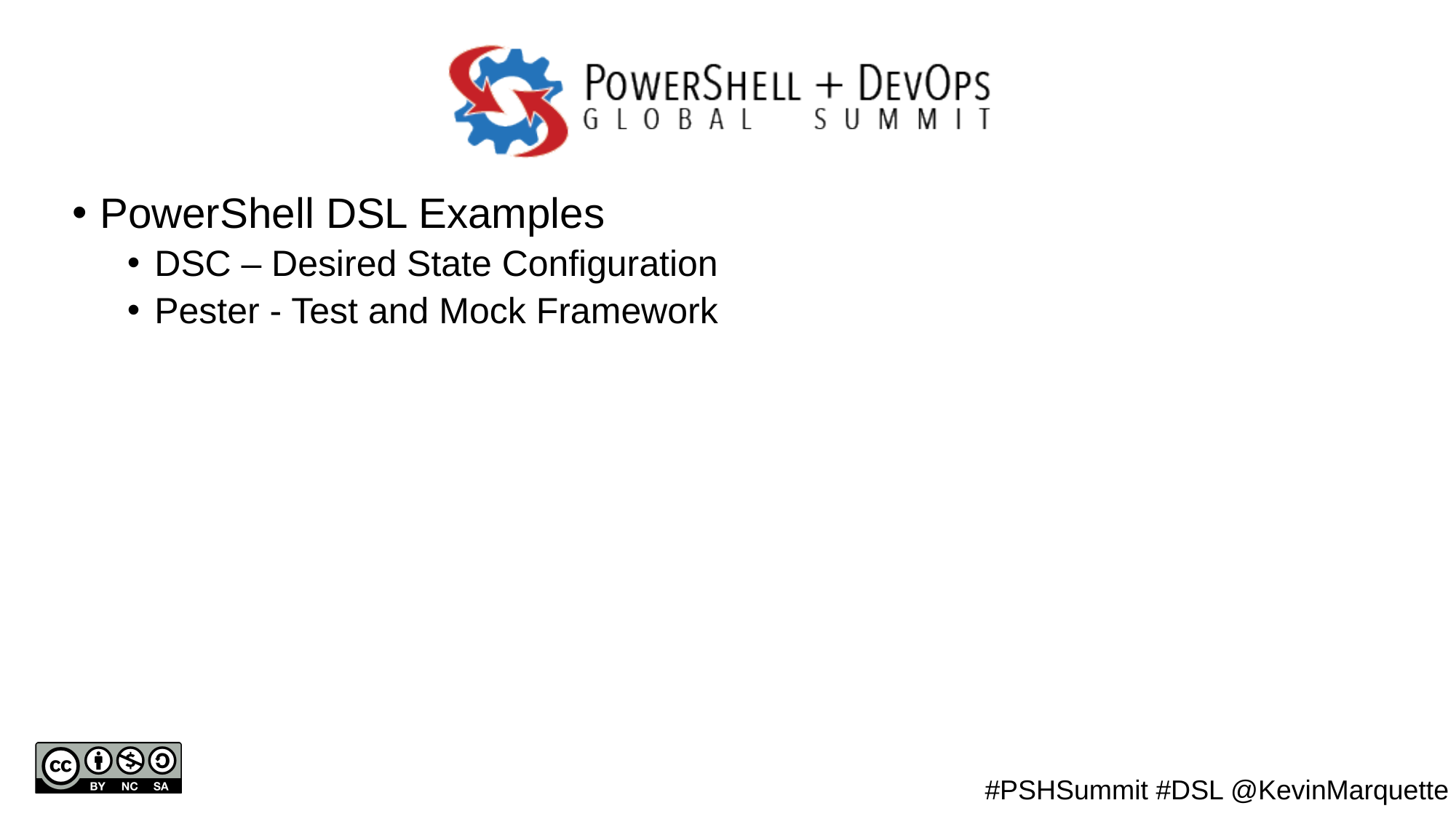

#
PowerShell DSL Examples
DSC – Desired State Configuration
Pester - Test and Mock Framework